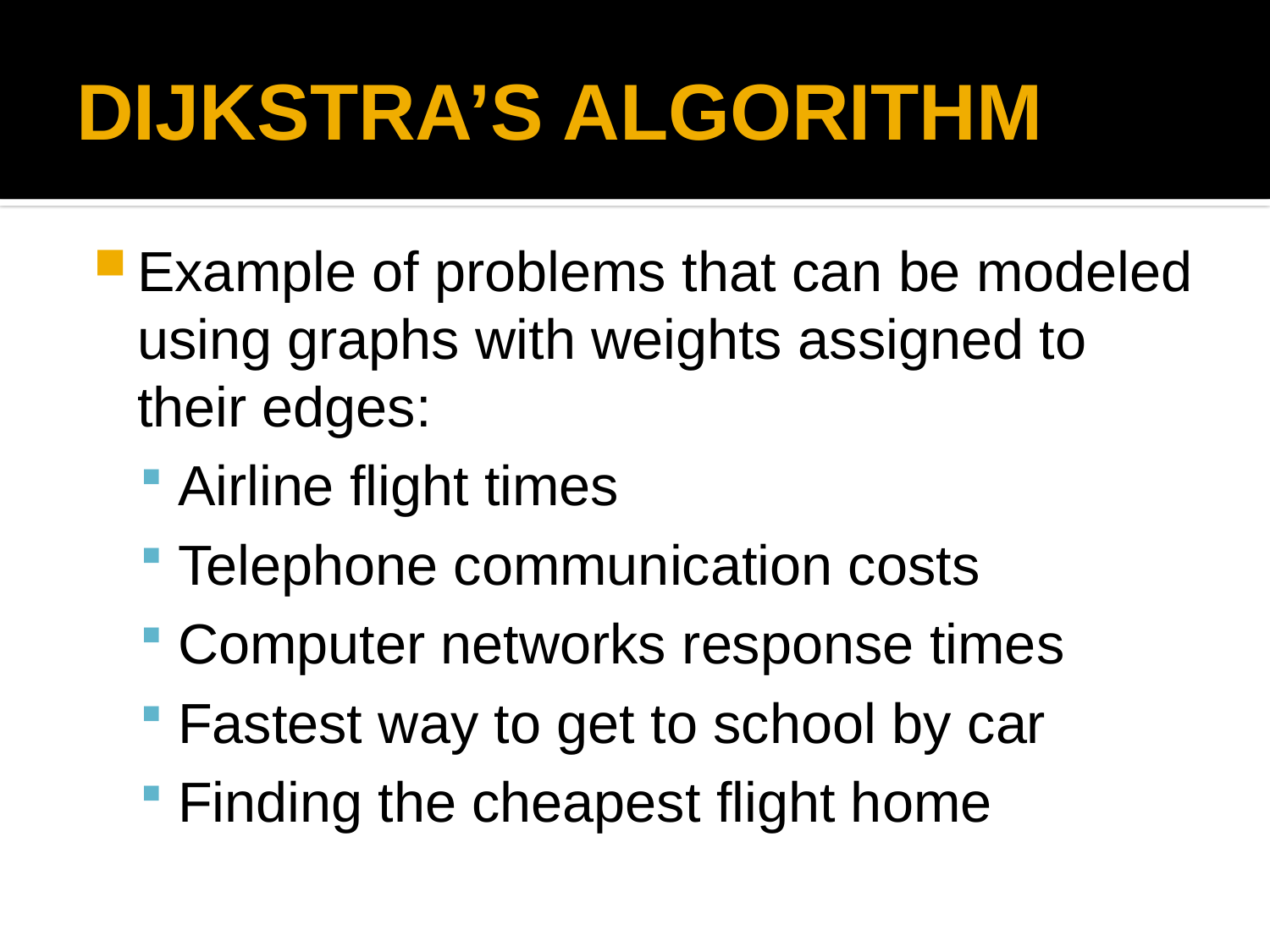

# DIJKSTRA’S ALGORITHM
Example of problems that can be modeled using graphs with weights assigned to their edges:
Airline flight times
Telephone communication costs
Computer networks response times
Fastest way to get to school by car
Finding the cheapest flight home